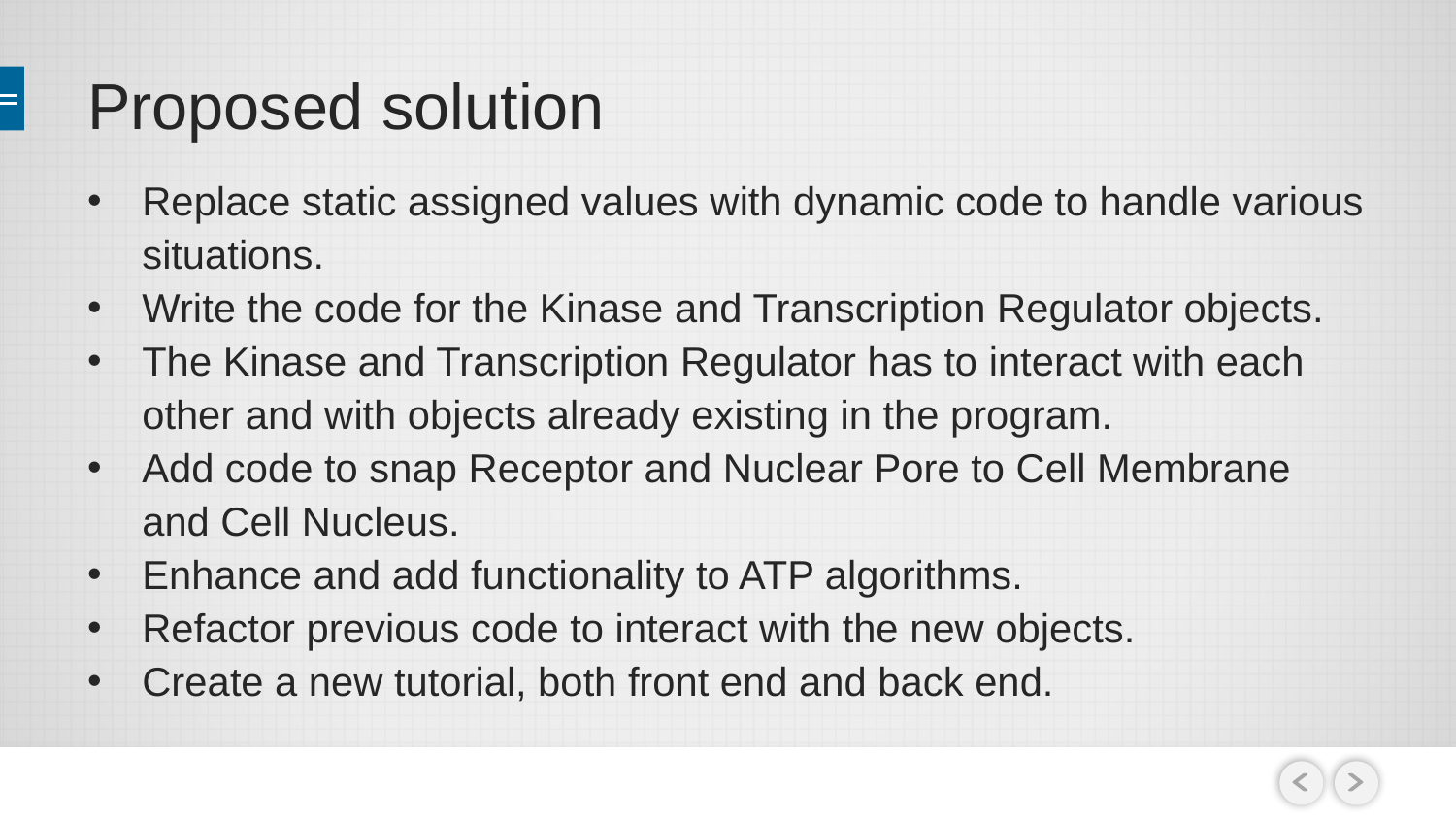

# Proposed solution
Replace static assigned values with dynamic code to handle various situations.
Write the code for the Kinase and Transcription Regulator objects.
The Kinase and Transcription Regulator has to interact with each other and with objects already existing in the program.
Add code to snap Receptor and Nuclear Pore to Cell Membrane and Cell Nucleus.
Enhance and add functionality to ATP algorithms.
Refactor previous code to interact with the new objects.
Create a new tutorial, both front end and back end.